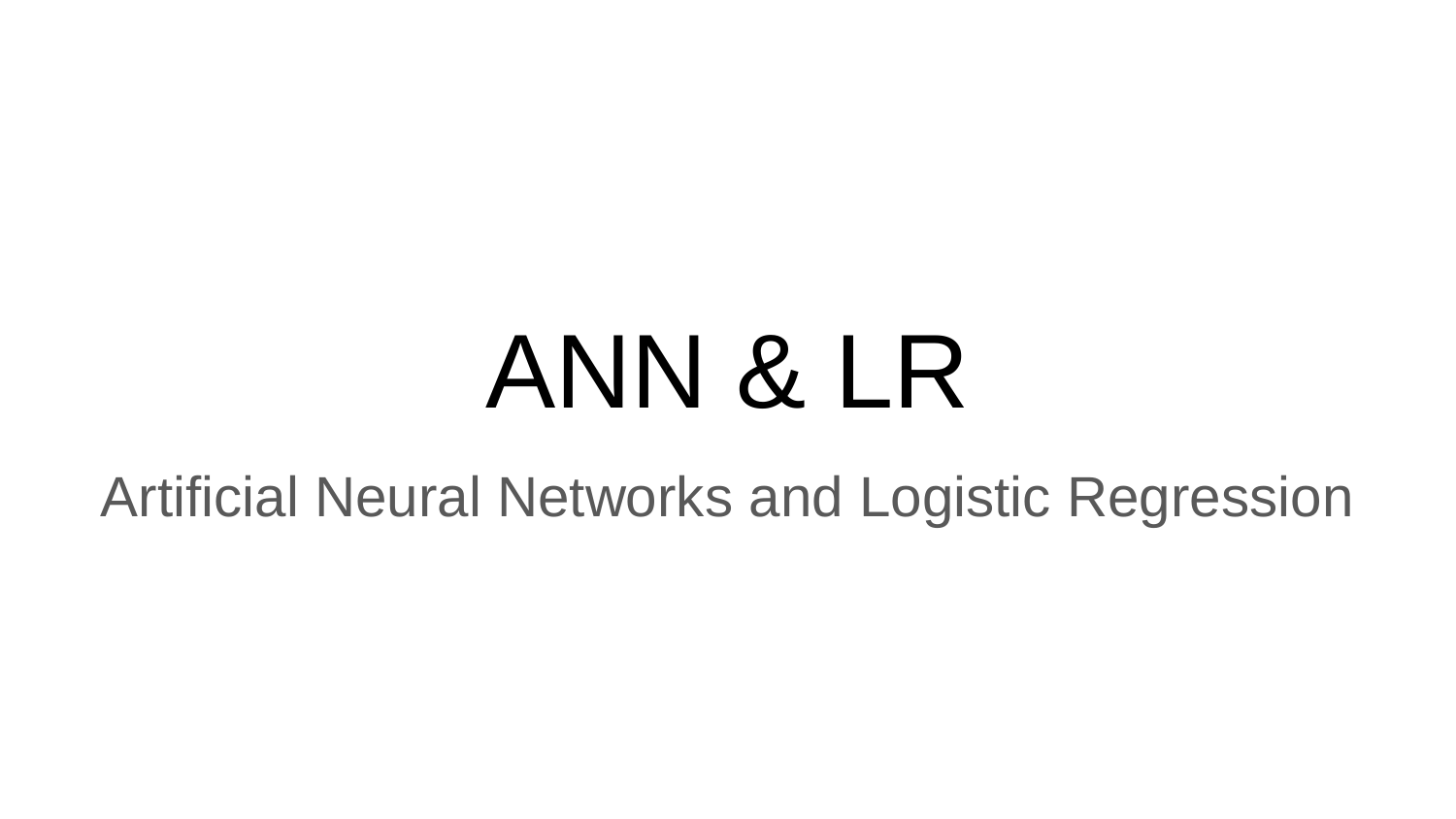

# ANN & LR
Artificial Neural Networks and Logistic Regression